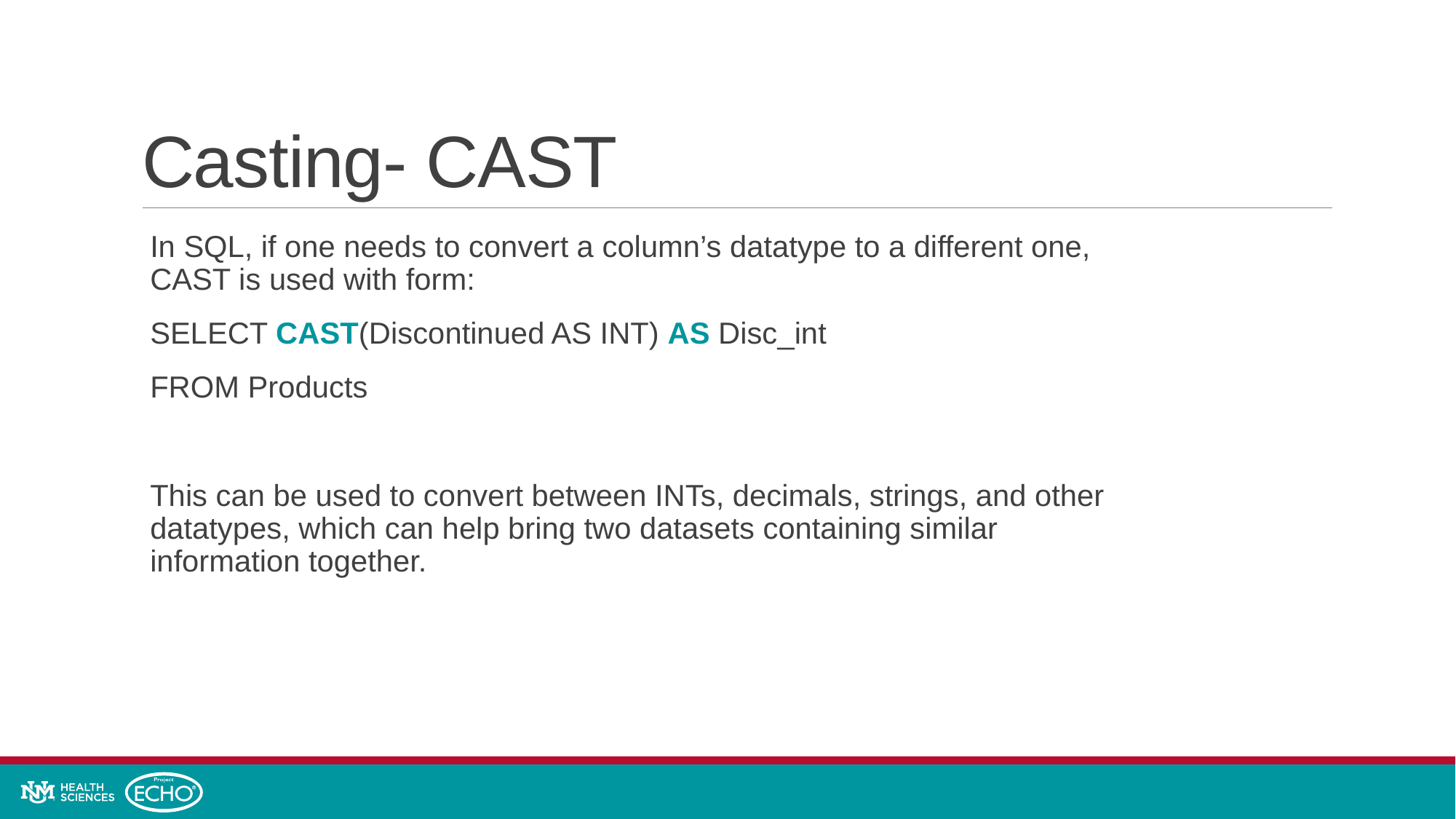

# Casting- CAST

In SQL, if one needs to convert a column’s datatype to a different one, CAST is used with form:
SELECT CAST(Discontinued AS INT) AS Disc_int
FROM Products

This can be used to convert between INTs, decimals, strings, and other datatypes, which can help bring two datasets containing similar information together.